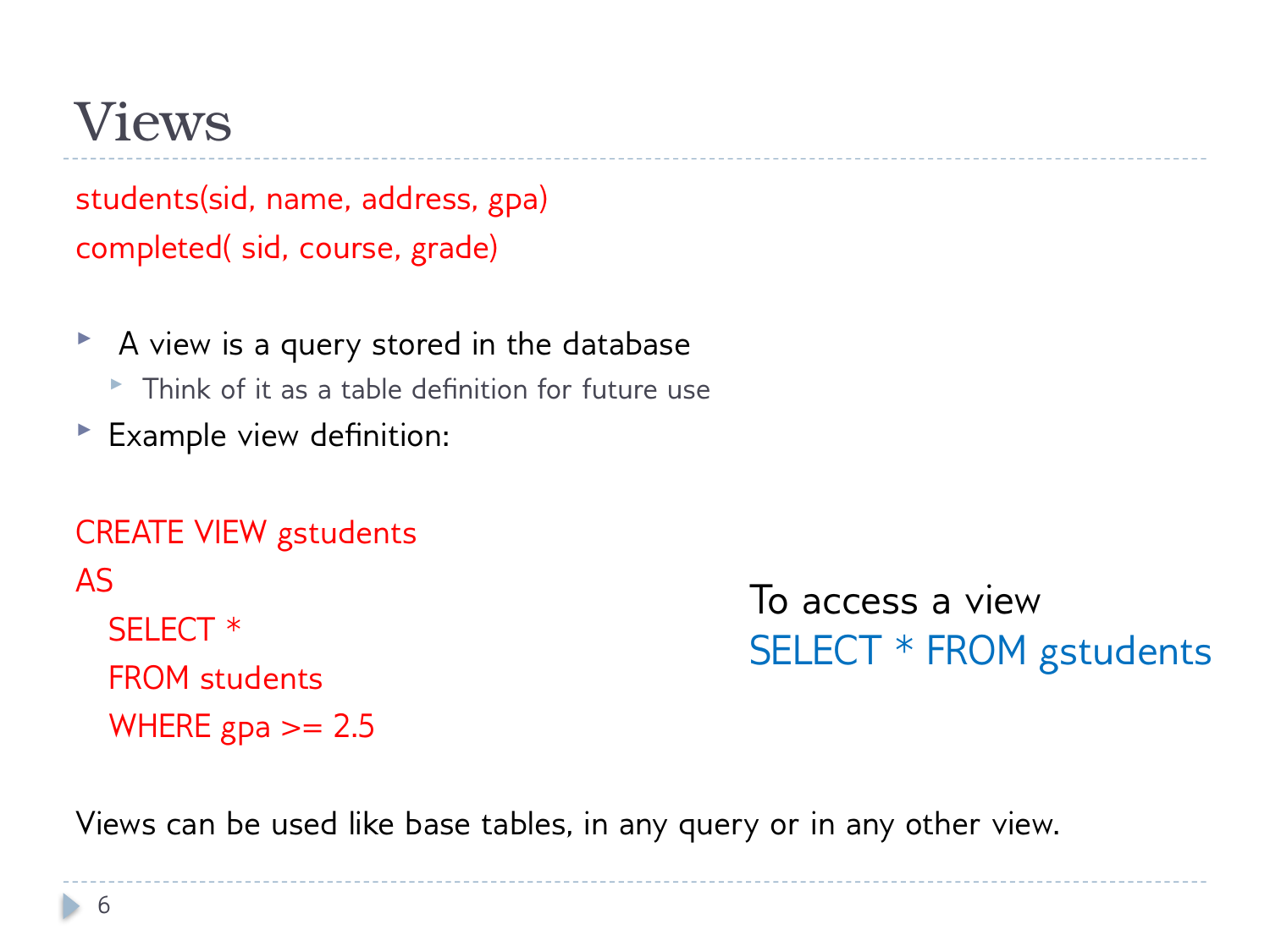

# Views
students(sid, name, address, gpa)
completed( sid, course, grade)

 A view is a query stored in the database
Think of it as a table definition for future use
Example view definition:

CREATE VIEW gstudents
AS
	SELECT *
	FROM students
	WHERE gpa >= 2.5

Views can be used like base tables, in any query or in any other view.
To access a view
SELECT * FROM gstudents
6